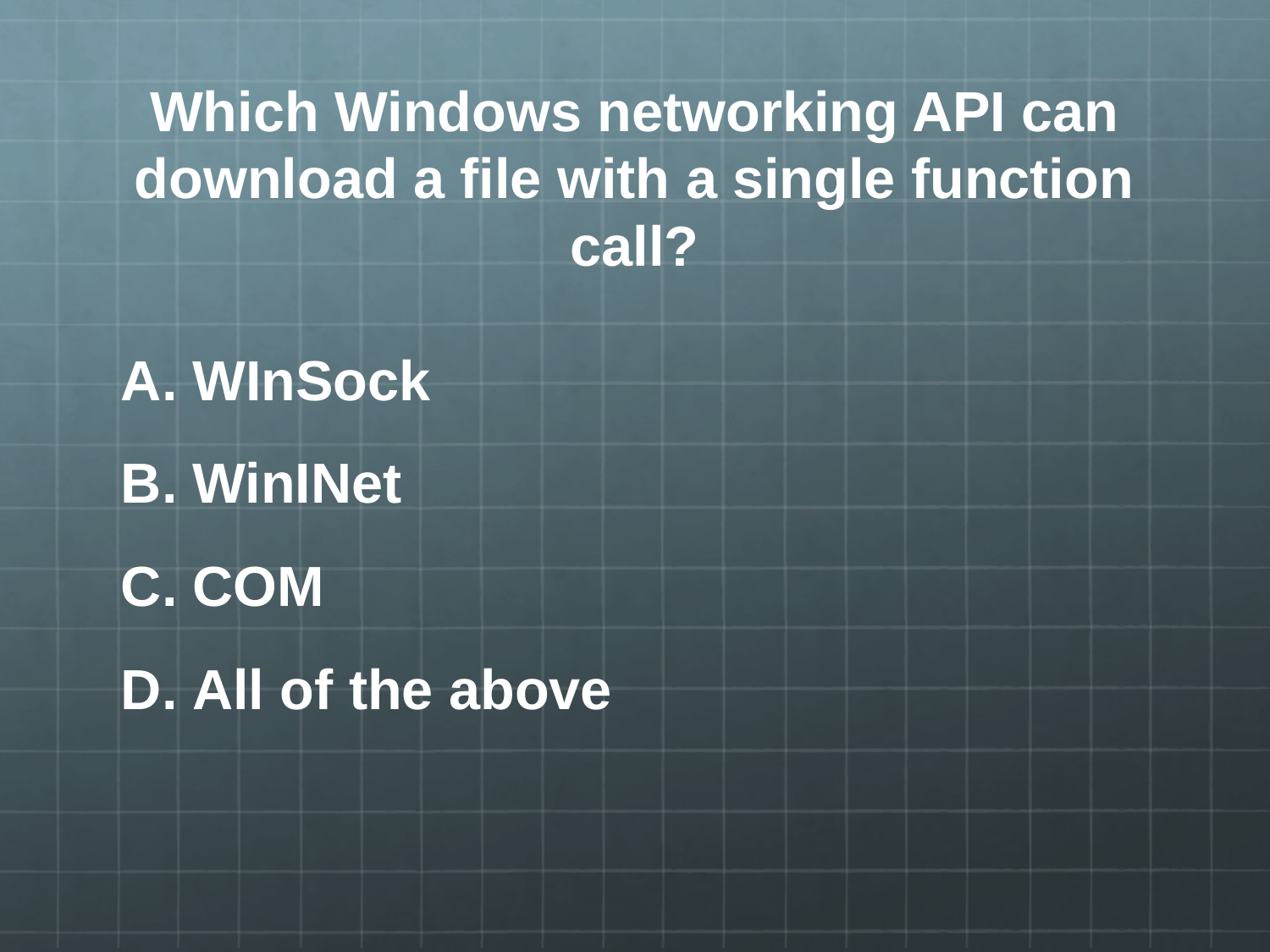

# Which Windows networking API can download a file with a single function call?
WInSock
WinINet
COM
All of the above